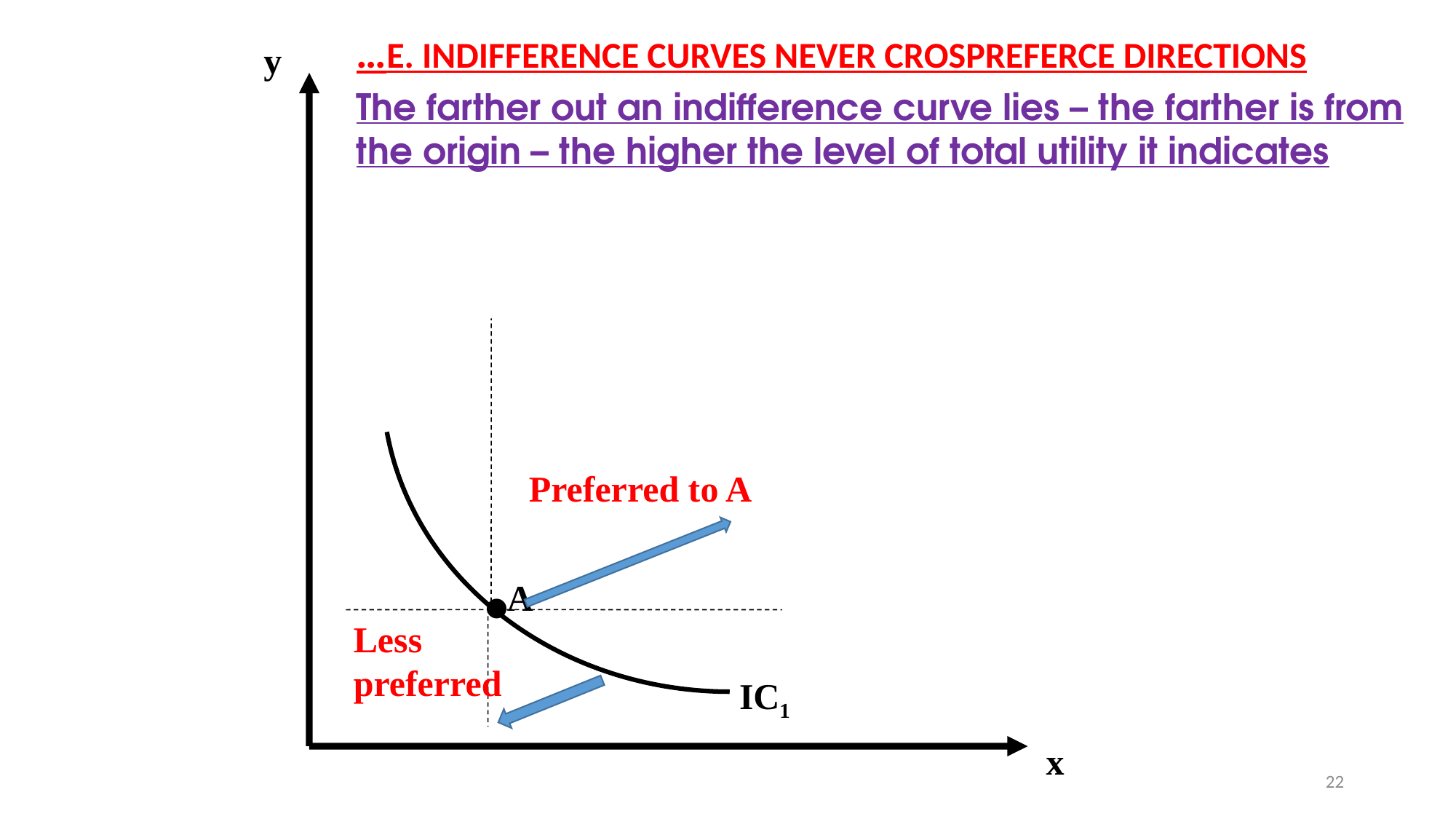

…E. INDIFFERENCE CURVES NEVER CROSPREFERCE DIRECTIONS
The farther out an indifference curve lies – the farther is from the origin – the higher the level of total utility it indicates
y

Preferred to A

•
A

Less
preferred

IC1
x

22